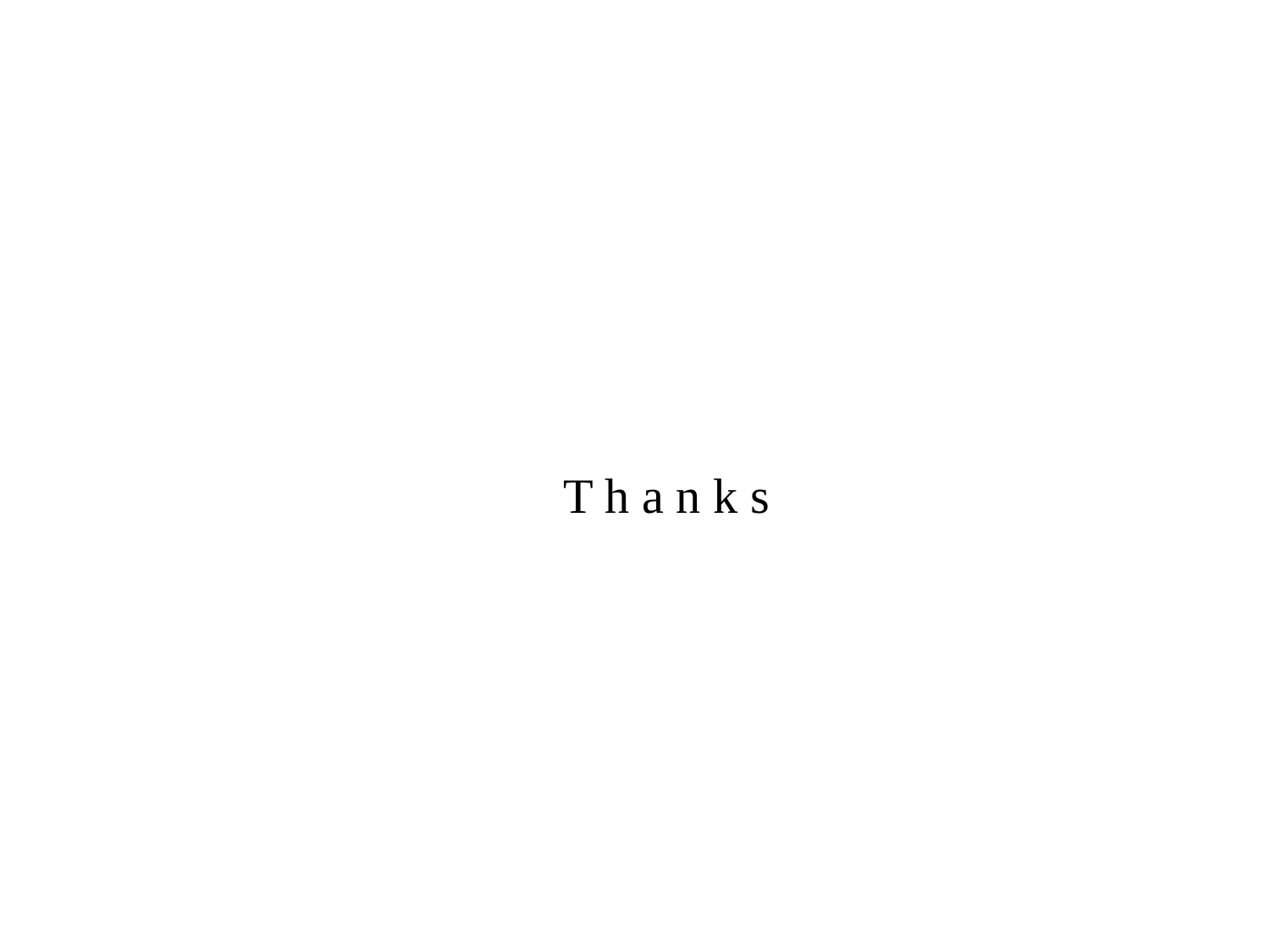

#

T h a n k s